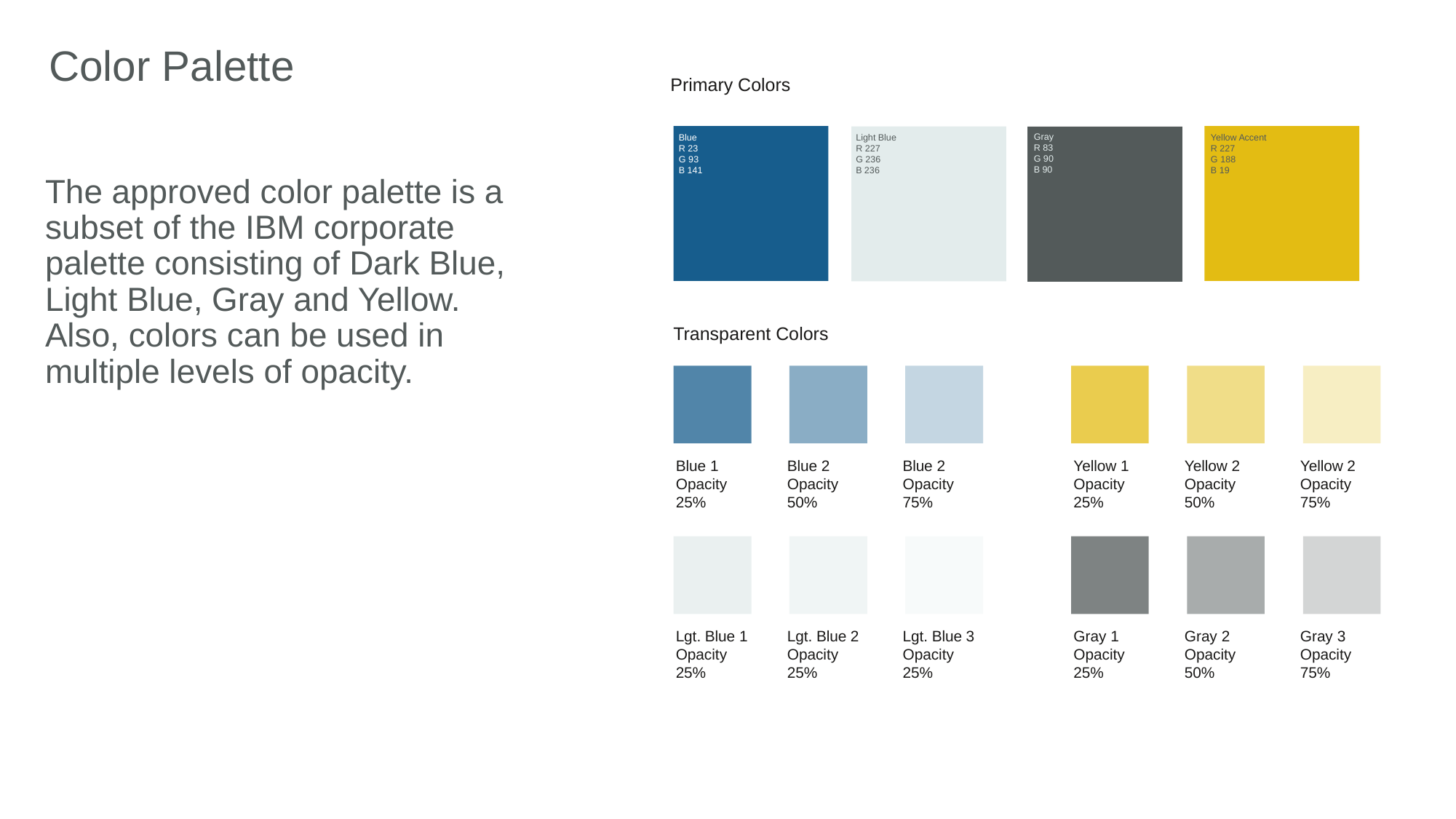

Color Palette
Primary Colors
Gray
R 83
G 90
B 90

Blue
R 23
G 93
B 141
Light Blue
R 227
G 236
B 236

Yellow Accent
R 227
G 188
B 19
The approved color palette is a subset of the IBM corporate palette consisting of Dark Blue, Light Blue, Gray and Yellow.  Also, colors can be used in multiple levels of opacity.
Transparent Colors

Blue 1
Opacity 25%
Blue 2
Opacity 50%
Blue 2
Opacity 75%
Yellow 1
Opacity 25%
Yellow 2
Opacity 50%
Yellow 2
Opacity 75%

Lgt. Blue 1
Opacity 25%
Lgt. Blue 2
Opacity 25%
Lgt. Blue 3
Opacity 25%
Gray 1
Opacity 25%
Gray 2
Opacity 50%
Gray 3
Opacity 75%